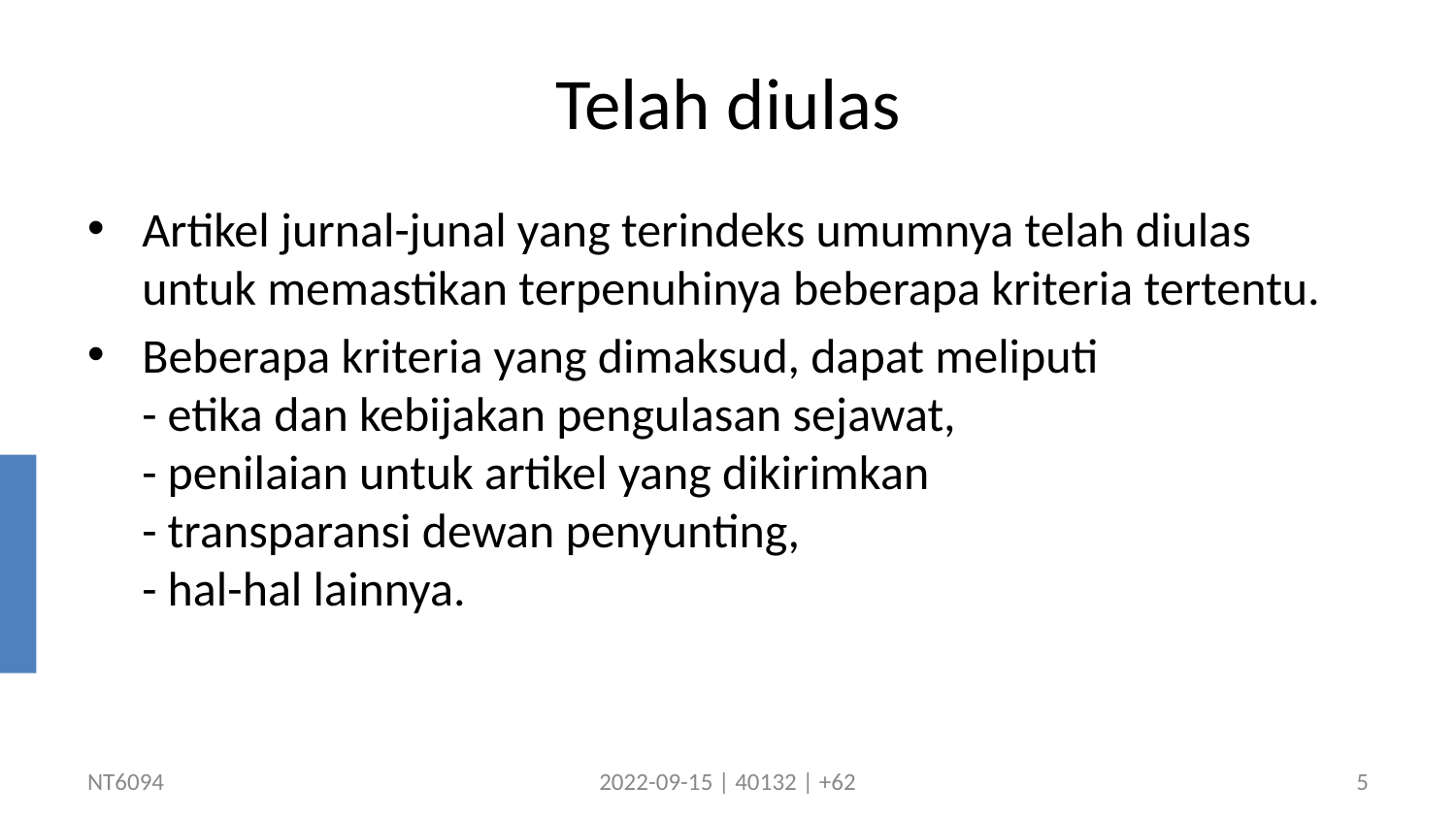

# Telah diulas
Artikel jurnal-junal yang terindeks umumnya telah diulas untuk memastikan terpenuhinya beberapa kriteria tertentu.
Beberapa kriteria yang dimaksud, dapat meliputi
- etika dan kebijakan pengulasan sejawat,
- penilaian untuk artikel yang dikirimkan
- transparansi dewan penyunting,
- hal-hal lainnya.

NT6094
2022-09-15 | 40132 | +62
5